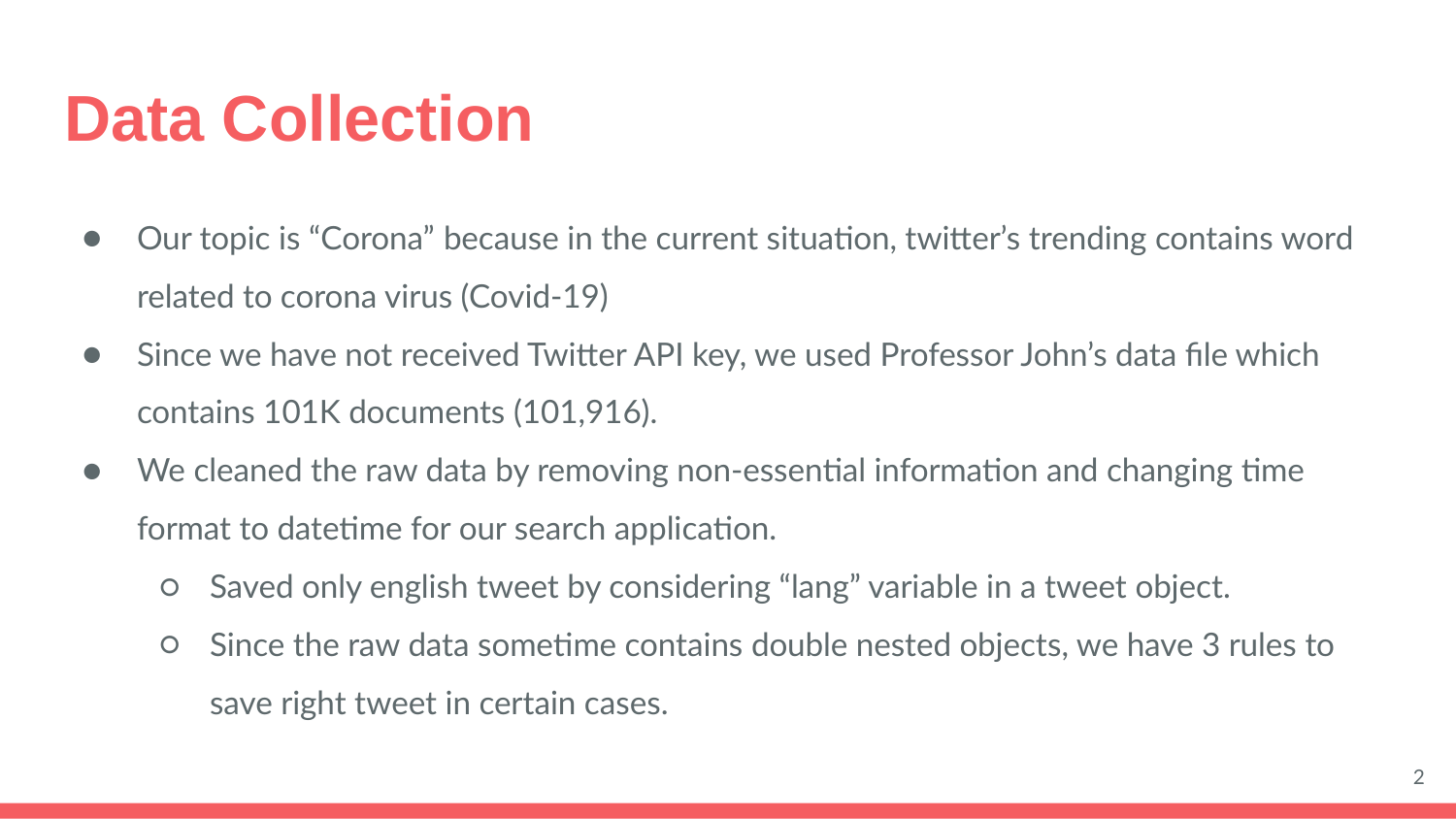

# Data Collection
Our topic is “Corona” because in the current situation, twitter’s trending contains word related to corona virus (Covid-19)
Since we have not received Twitter API key, we used Professor John’s data file which contains 101K documents (101,916).
We cleaned the raw data by removing non-essential information and changing time format to datetime for our search application.
Saved only english tweet by considering “lang” variable in a tweet object.
Since the raw data sometime contains double nested objects, we have 3 rules to save right tweet in certain cases.
2